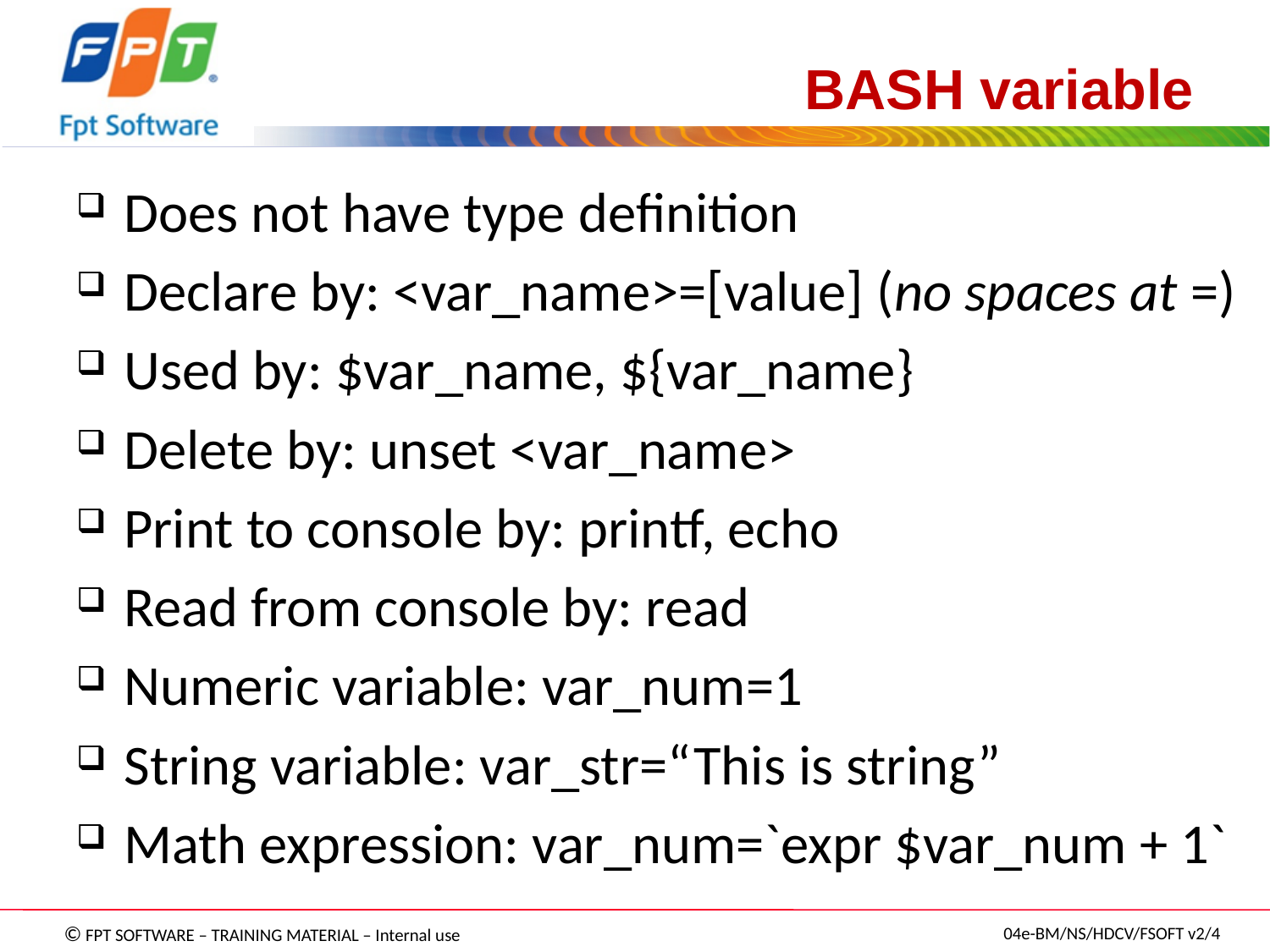

# BASH variable
Does not have type definition
Declare by: <var_name>=[value] (no spaces at =)
Used by: $var_name, ${var_name}
Delete by: unset <var_name>
Print to console by: printf, echo
Read from console by: read
Numeric variable: var_num=1
String variable: var_str=“This is string”
Math expression: var_num=`expr $var_num + 1`